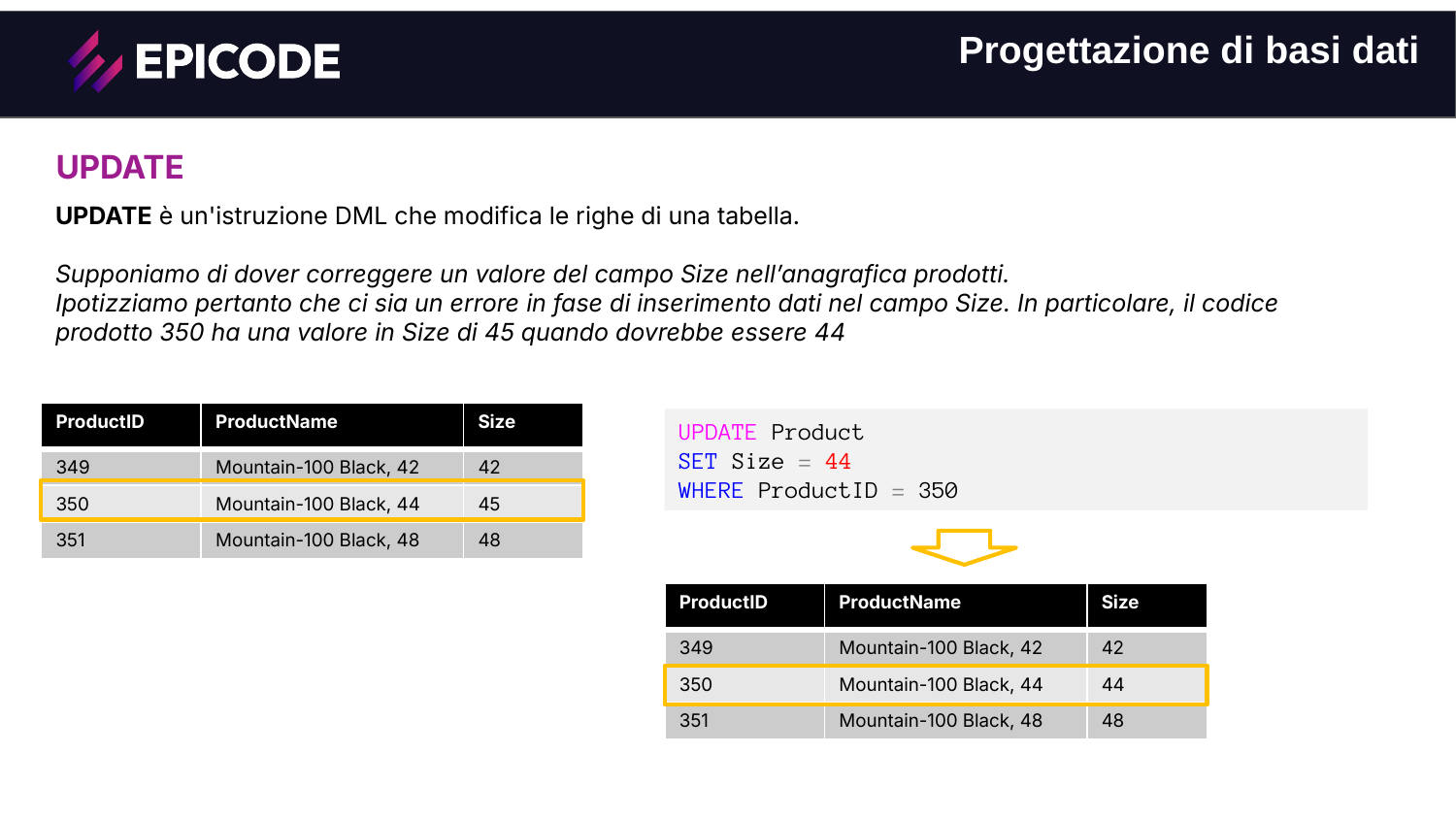

Progettazione di basi dati
UPDATE
UPDATE è un'istruzione DML che modifica le righe di una tabella.

Supponiamo di dover correggere un valore del campo Size nell’anagrafica prodotti.
Ipotizziamo pertanto che ci sia un errore in fase di inserimento dati nel campo Size. In particolare, il codice prodotto 350 ha una valore in Size di 45 quando dovrebbe essere 44
| ProductID | ProductName | Size |
| --- | --- | --- |
| 349 | Mountain-100 Black, 42 | 42 |
| 350 | Mountain-100 Black, 44 | 45 |
| 351 | Mountain-100 Black, 48 | 48 |
UPDATE Product
SET Size = 44
WHERE ProductID = 350

| ProductID | ProductName | Size |
| --- | --- | --- |
| 349 | Mountain-100 Black, 42 | 42 |
| 350 | Mountain-100 Black, 44 | 44 |
| 351 | Mountain-100 Black, 48 | 48 |